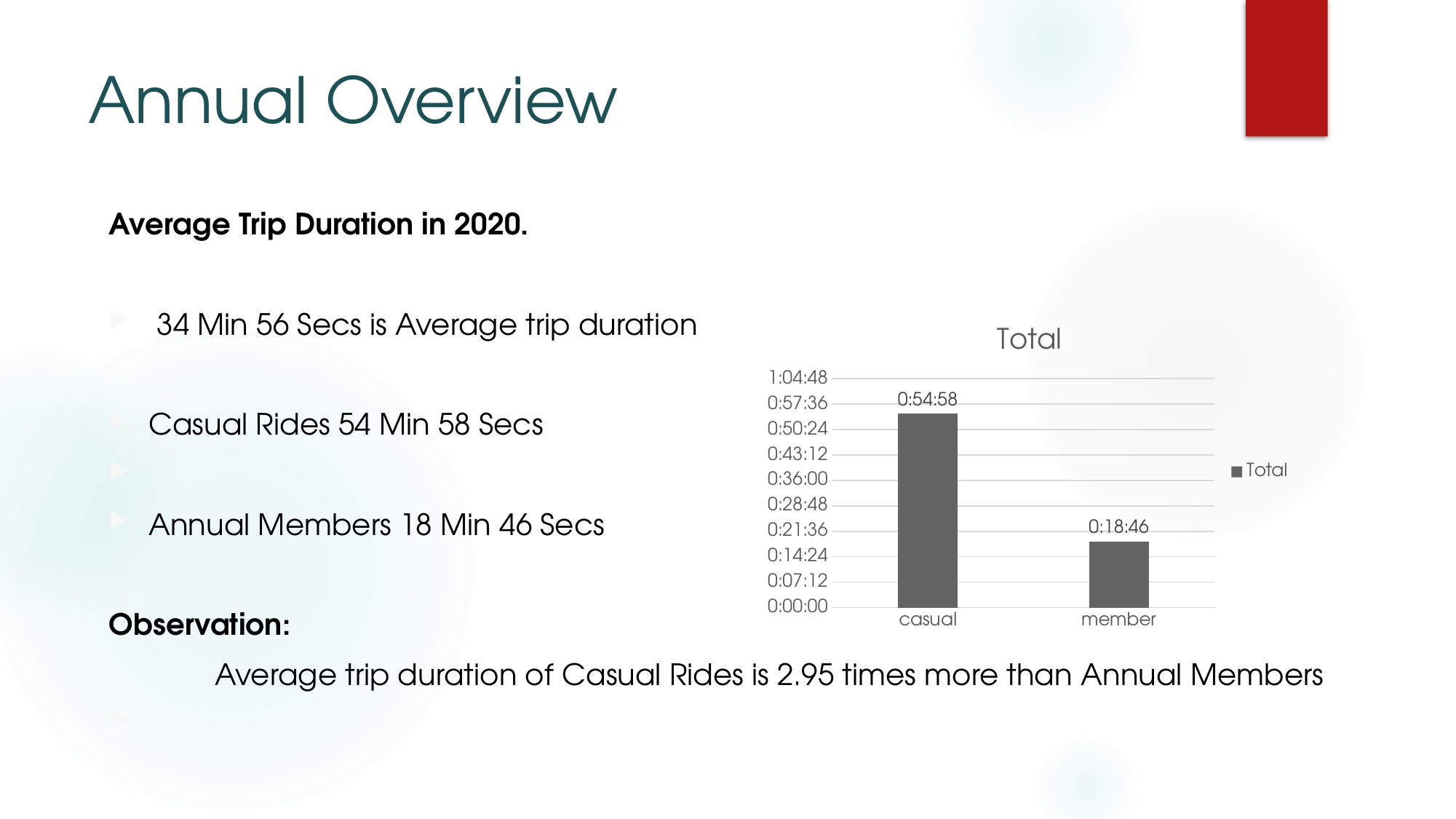

# Annual Overview
Average Trip Duration in 2020.

 34 Min 56 Secs is Average trip duration

	Casual Rides 54 Min 58 Secs

	Annual Members 18 Min 46 Secs

Observation:
	Average trip duration of Casual Rides is 2.95 times more than Annual Members

### Chart:

| Category | Total |
|---|---|
| casual | 0.038175744220948445 |
| member | 0.013036029183090785 |